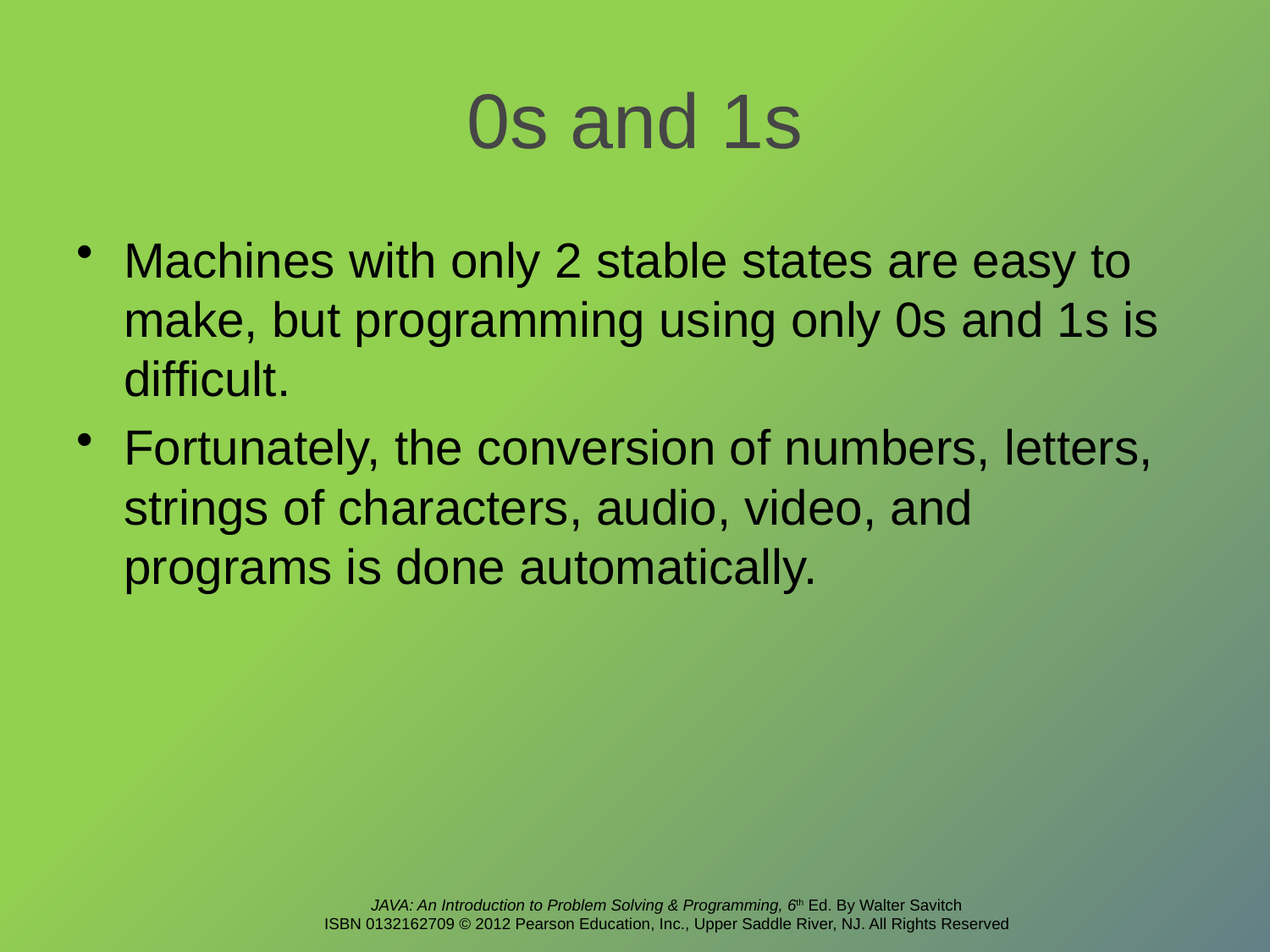

# 0s and 1s
Machines with only 2 stable states are easy to make, but programming using only 0s and 1s is difficult.
Fortunately, the conversion of numbers, letters, strings of characters, audio, video, and programs is done automatically.